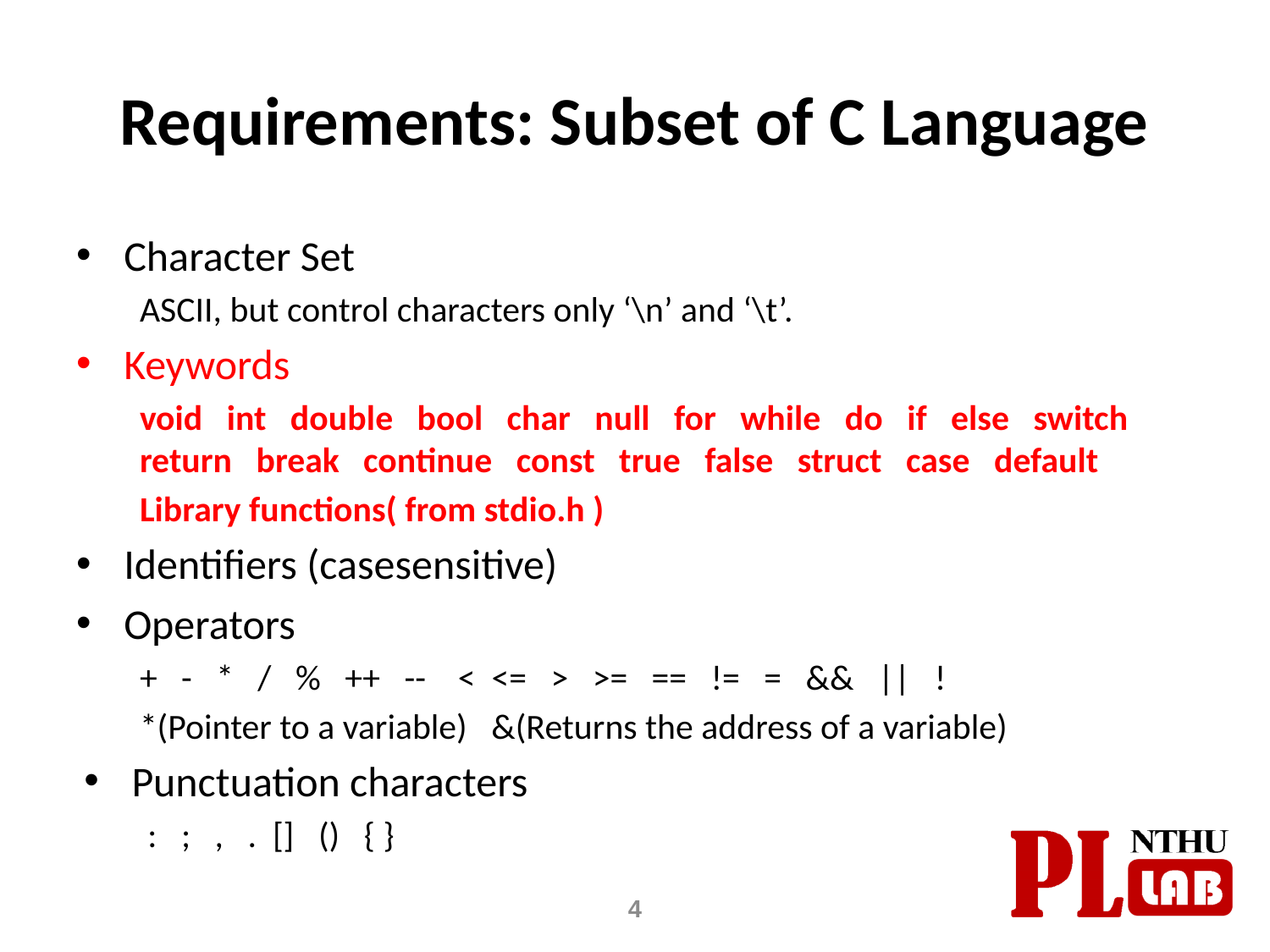

# Requirements: Subset of C Language
Character Set
ASCII, but control characters only ‘\n’ and ‘\t’.
Keywords
void   int   double   bool   char   null   for   while   do   if   else   switch return   break   continue   const   true   false   struct   case   default
Library functions( from stdio.h )
Identifiers (case­sensitive)
Operators
+   -   *   /   %   ++   --    <  <=   >   >=   ==   !=   =   &&   ||   !
*(Pointer to a variable)   &(Returns the address of a variable)
Punctuation characters
:   ;   ,   .  []   ()   { }

4